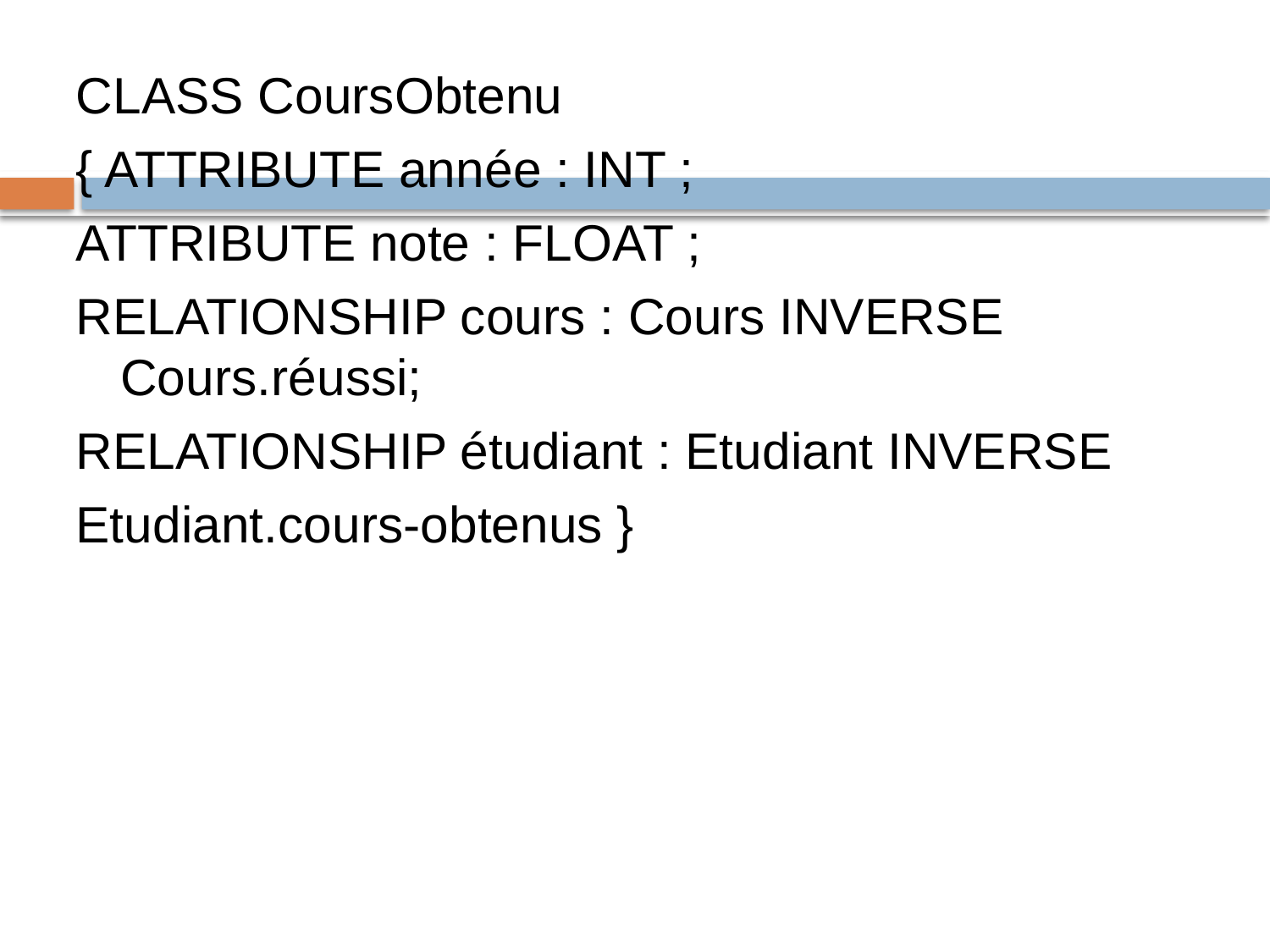

CLASS CoursObtenu
{ ATTRIBUTE année : INT ;
ATTRIBUTE note : FLOAT ;
RELATIONSHIP cours : Cours INVERSE Cours.réussi;
RELATIONSHIP étudiant : Etudiant INVERSE
Etudiant.cours-obtenus }